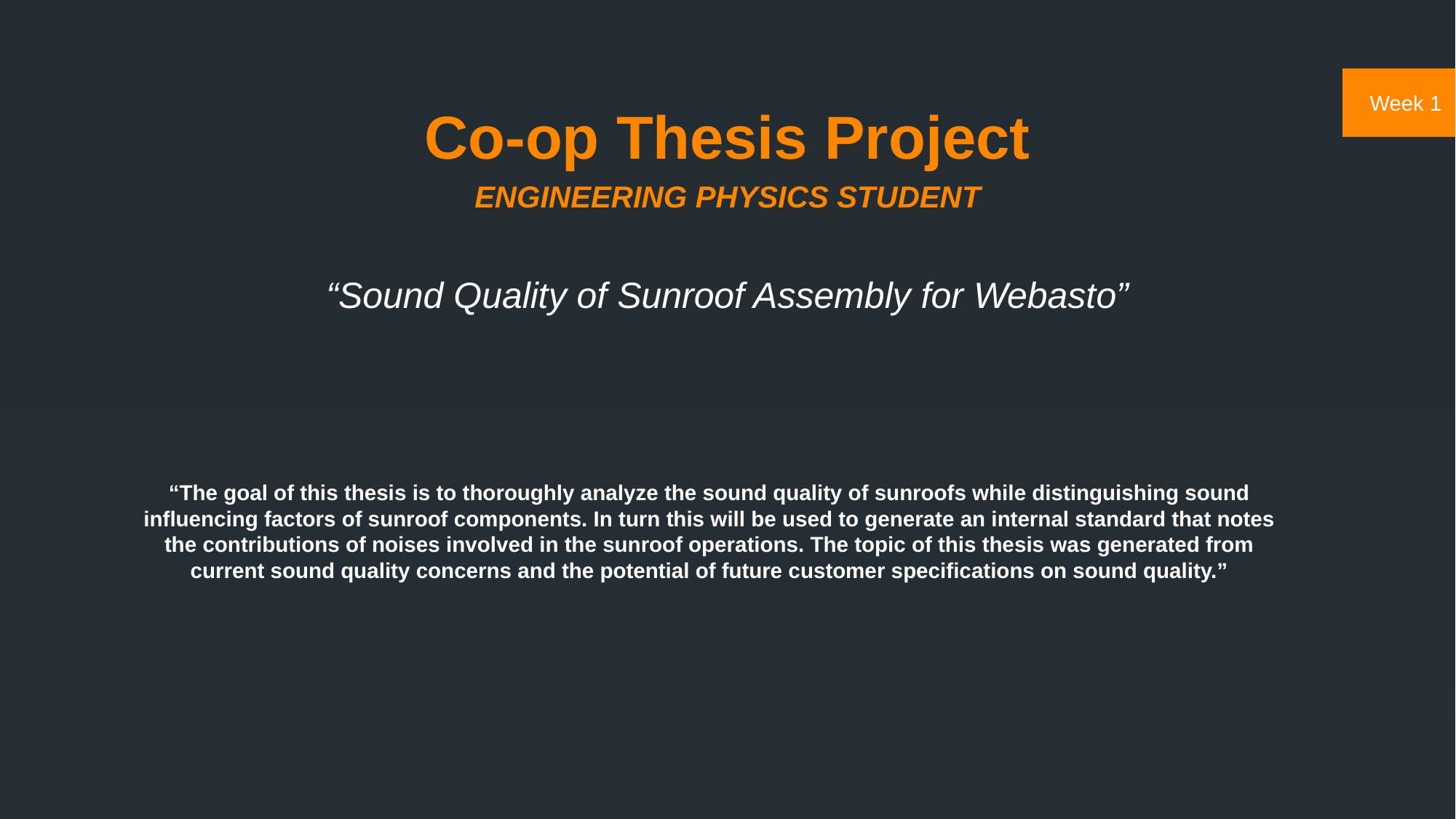

Co-op Thesis Project
Engineering Physics Student

“Sound Quality of Sunroof Assembly for Webasto”

# “The goal of this thesis is to thoroughly analyze the sound quality of sunroofs while distinguishing sound influencing factors of sunroof components. In turn this will be used to generate an internal standard that notes the contributions of noises involved in the sunroof operations. The topic of this thesis was generated from current sound quality concerns and the potential of future customer specifications on sound quality.”